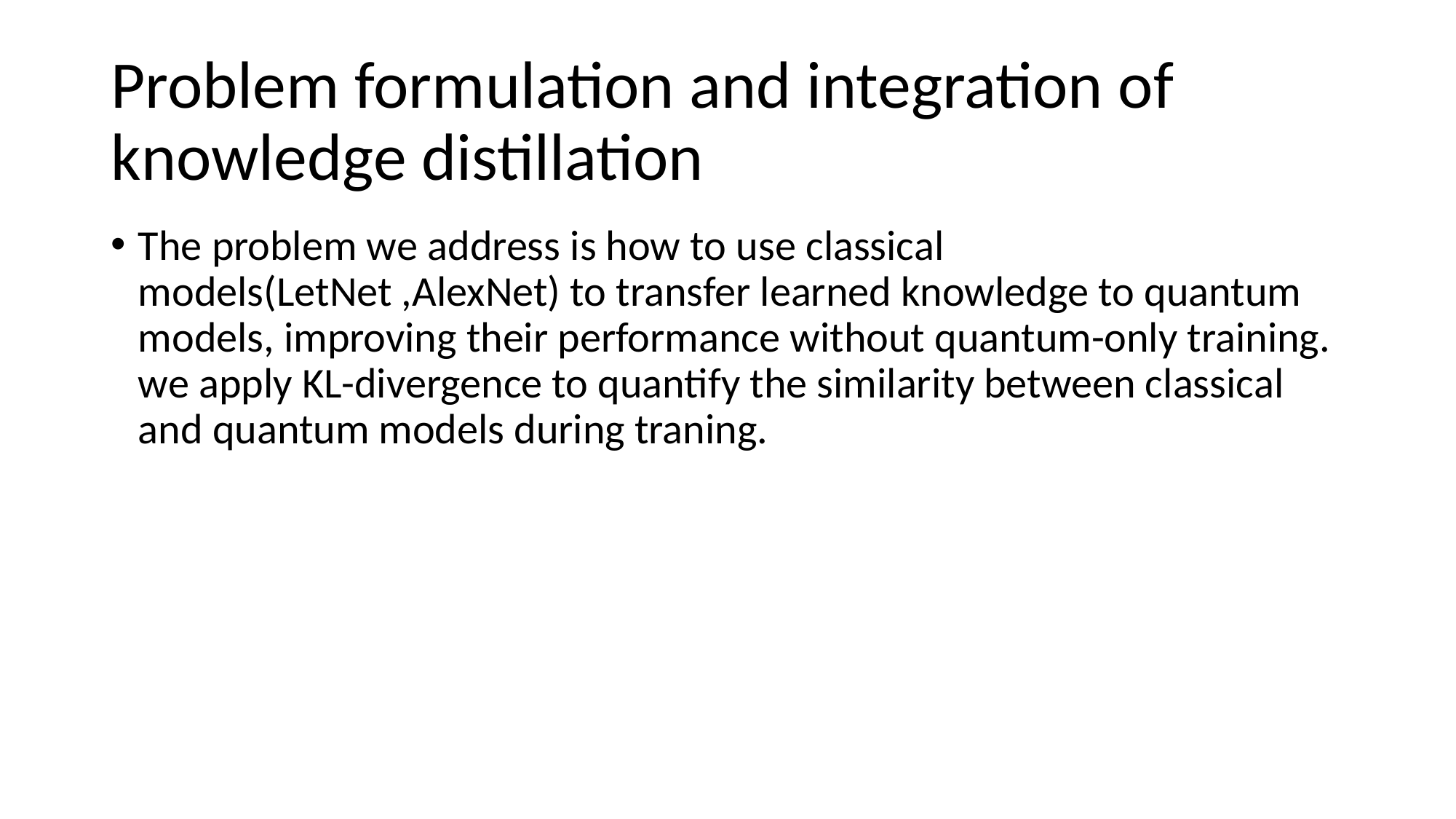

# Problem formulation and integration of knowledge distillation
The problem we address is how to use classical models(LetNet ,AlexNet) to transfer learned knowledge to quantum models, improving their performance without quantum-only training. we apply KL-divergence to quantify the similarity between classical and quantum models during traning.